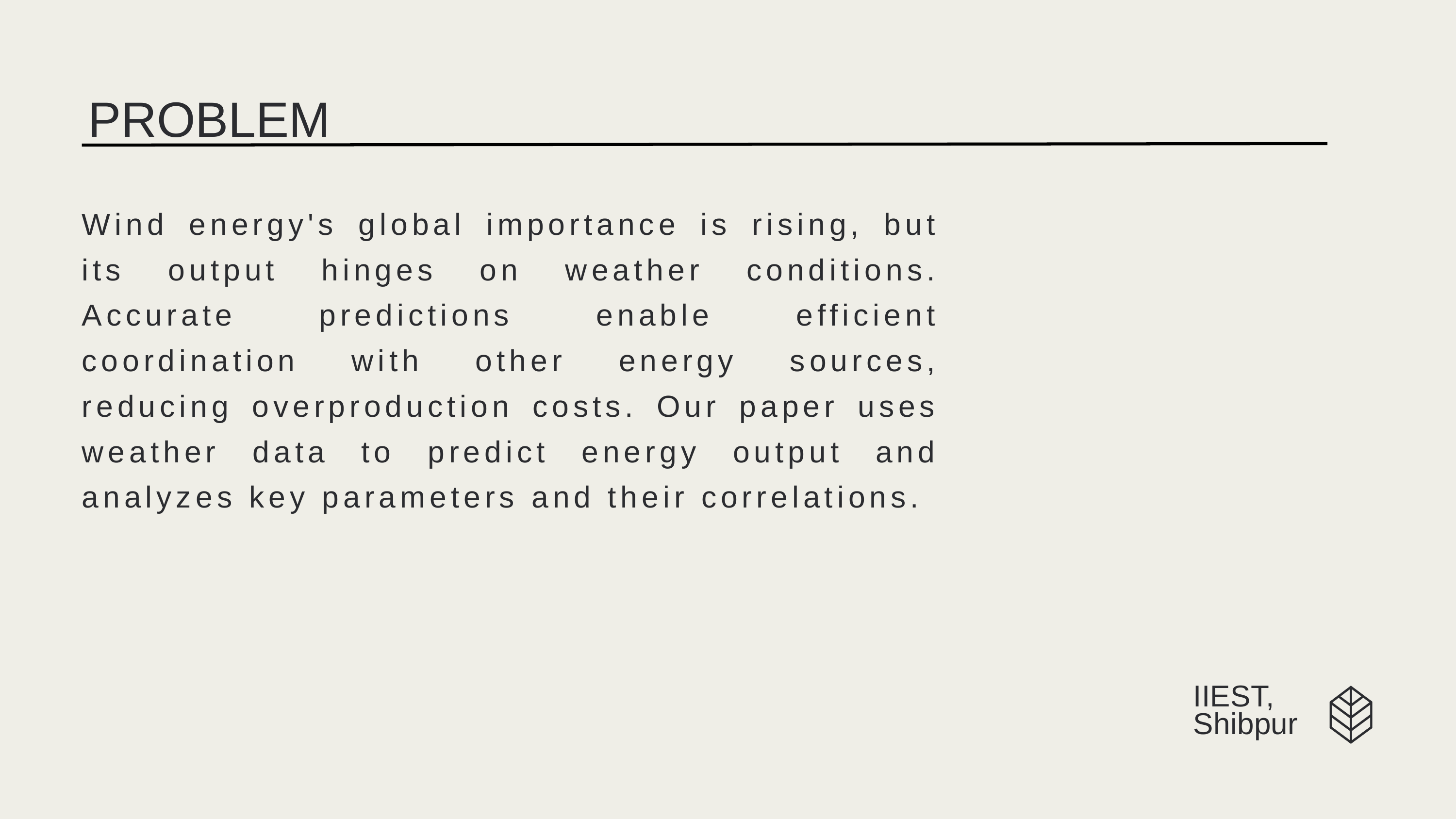

PROBLEM

Wind energy's global importance is rising, but its output hinges on weather conditions. Accurate predictions enable efficient coordination with other energy sources, reducing overproduction costs. Our paper uses weather data to predict energy output and analyzes key parameters and their correlations.
IIEST,
Shibpur